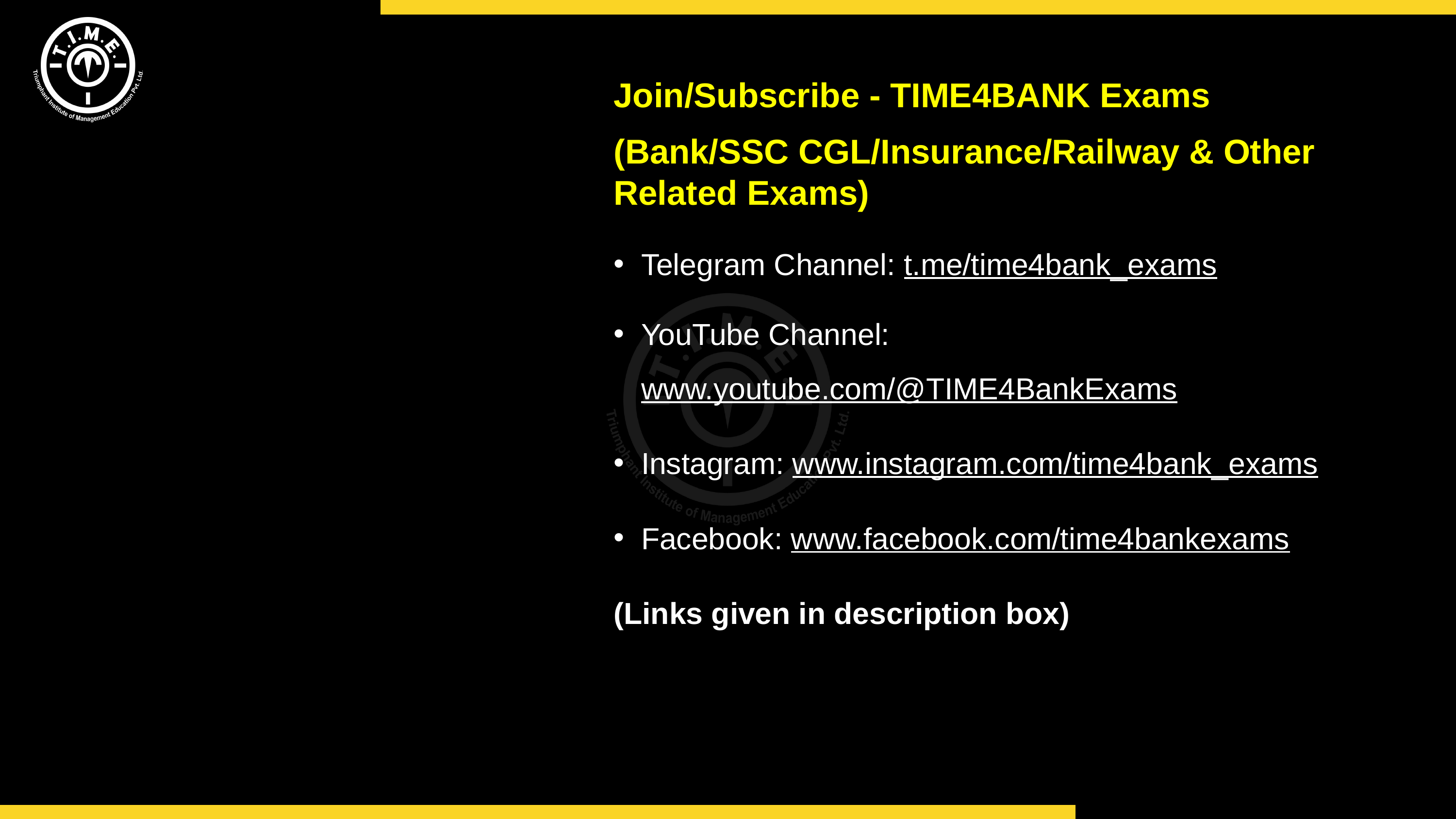

Join/Subscribe - TIME4BANK Exams
(Bank/SSC CGL/Insurance/Railway & Other Related Exams)
Telegram Channel: t.me/time4bank_exams
YouTube Channel: www.youtube.com/@TIME4BankExams
Instagram: www.instagram.com/time4bank_exams
Facebook: www.facebook.com/time4bankexams
(Links given in description box)